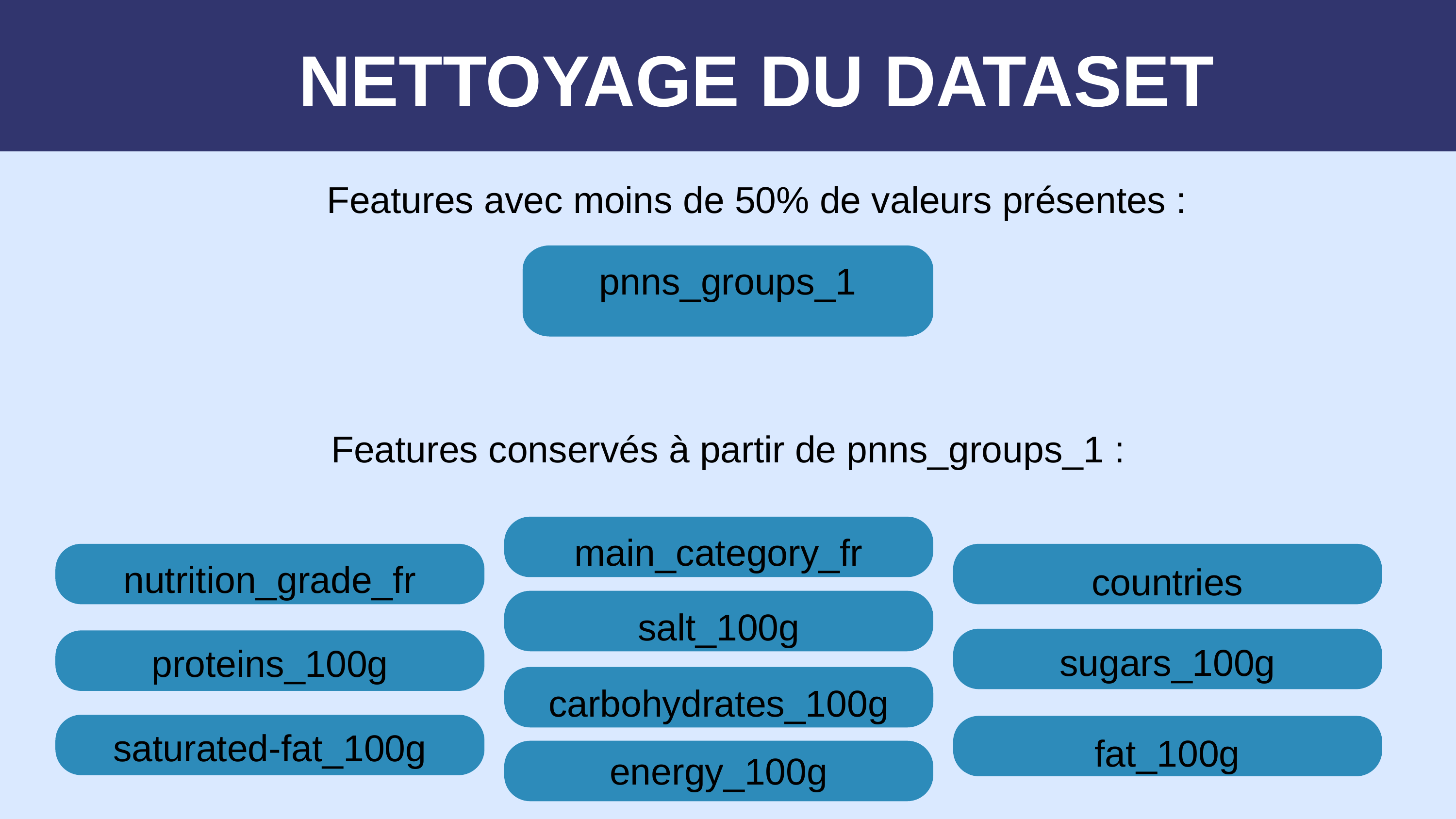

NETTOYAGE DU DATASET
Features avec moins de 50% de valeurs présentes :

pnns_groups_1
Features conservés à partir de pnns_groups_1 :

main_category_fr

salt_100g

carbohydrates_100g
energy_100g

nutrition_grade_fr

proteins_100g

saturated-fat_100g

countries

sugars_100g

fat_100g